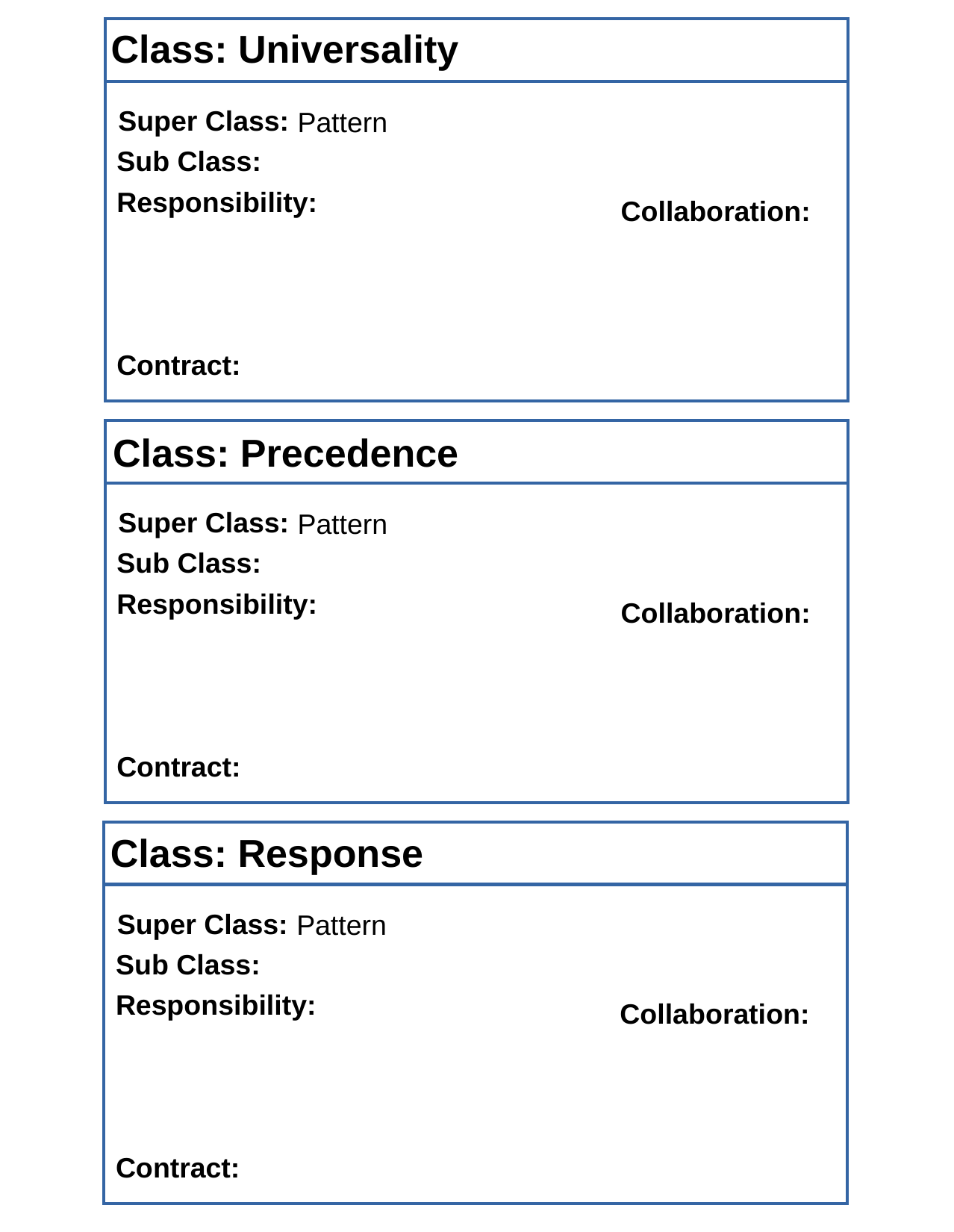

Class: Universality

Super Class:
Pattern
Sub Class:
Responsibility:
Collaboration:
Contract:

Class: Precedence

Super Class:
Pattern
Sub Class:
Responsibility:
Collaboration:
Contract:

Class: Response

Super Class:
Pattern
Sub Class:
Responsibility:
Collaboration:
Contract: